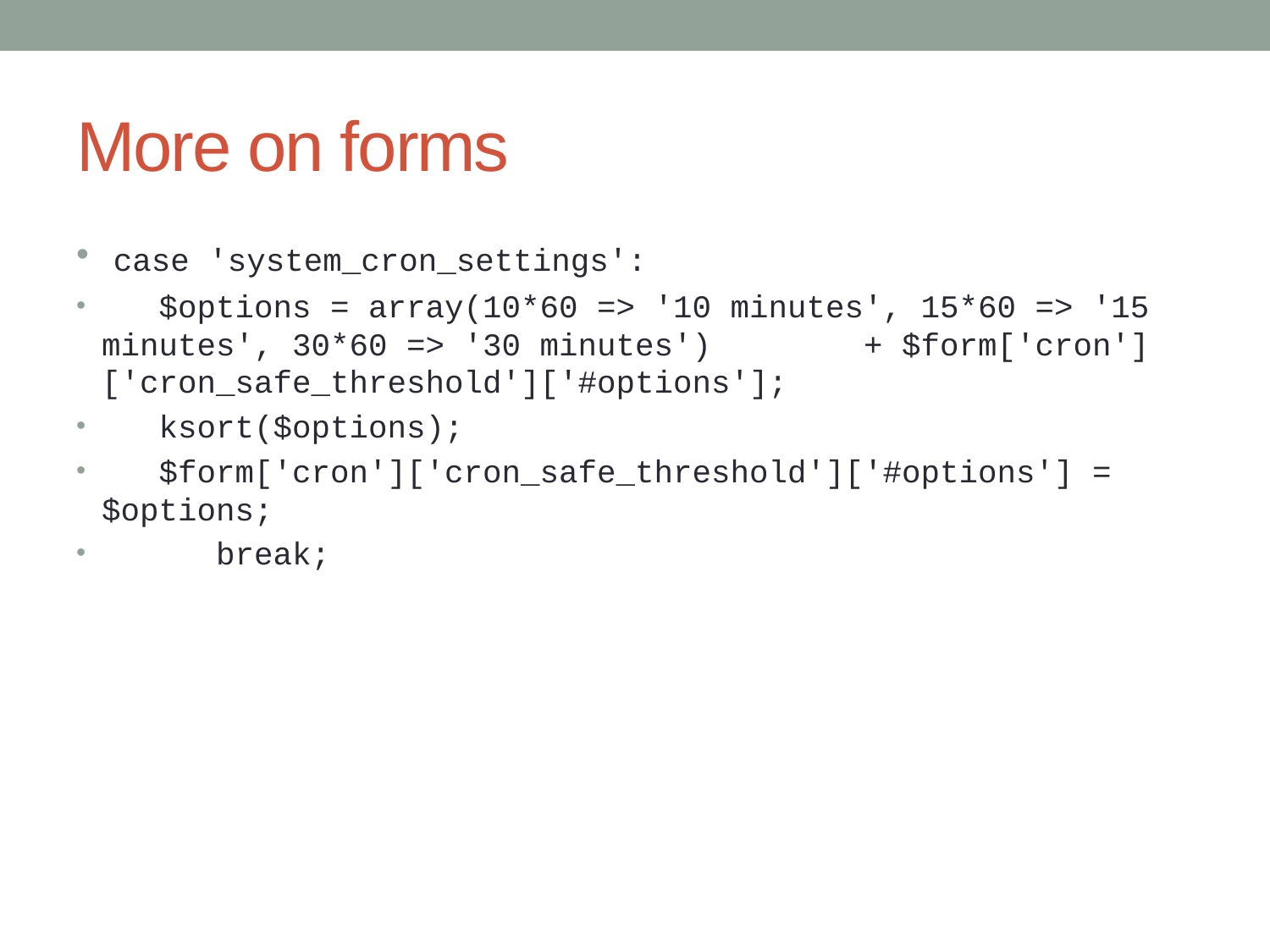

# More on forms
 case 'system_cron_settings':
   $options = array(10*60 => '10 minutes', 15*60 => '15 minutes', 30*60 => '30 minutes')        + $form['cron']['cron_safe_threshold']['#options'];
   ksort($options);
   $form['cron']['cron_safe_threshold']['#options'] = $options;
      break;